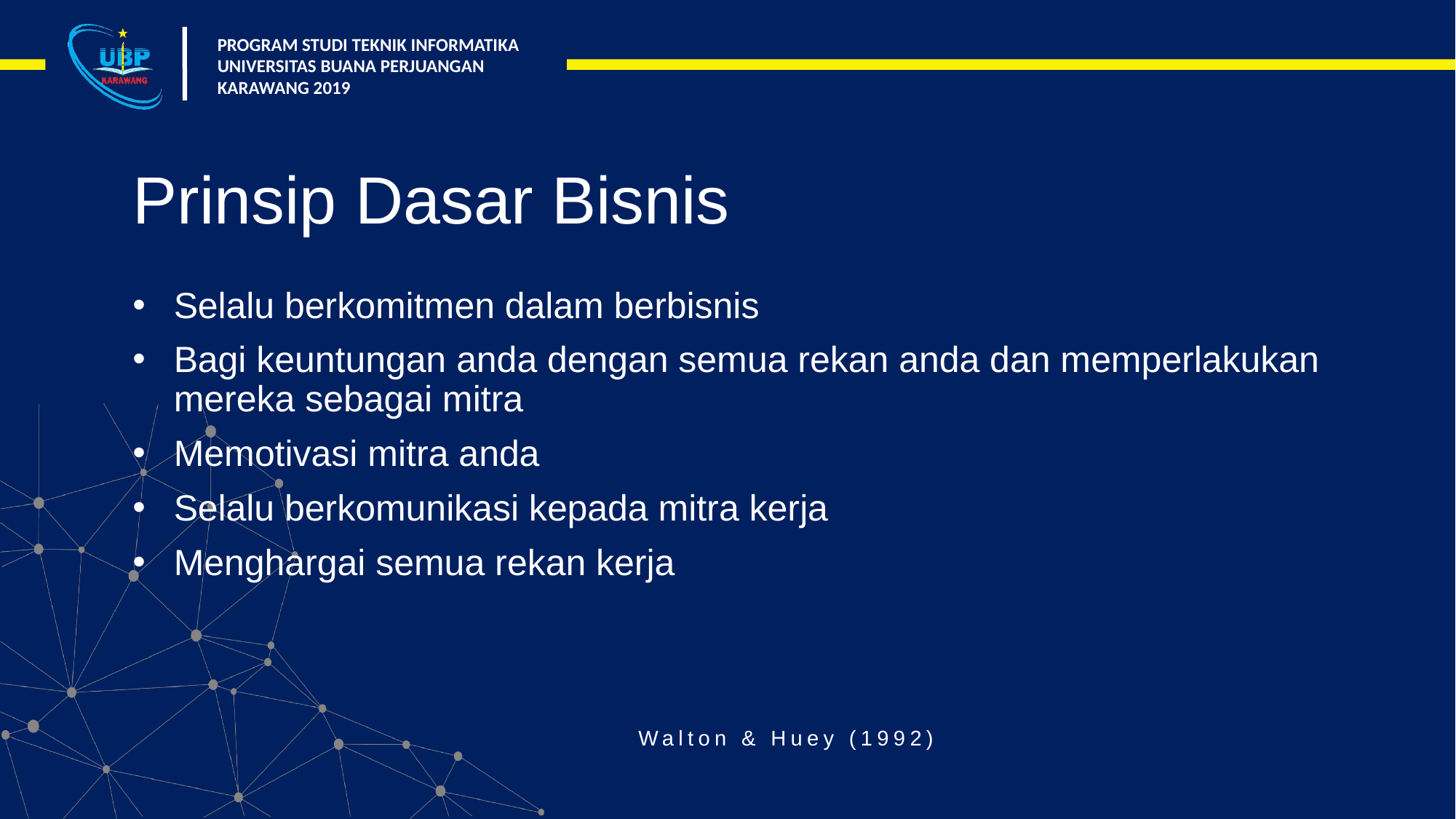

# Prinsip Dasar Bisnis
Selalu berkomitmen dalam berbisnis
Bagi keuntungan anda dengan semua rekan anda dan memperlakukan mereka sebagai mitra
Memotivasi mitra anda
Selalu berkomunikasi kepada mitra kerja
Menghargai semua rekan kerja
Walton & Huey (1992)